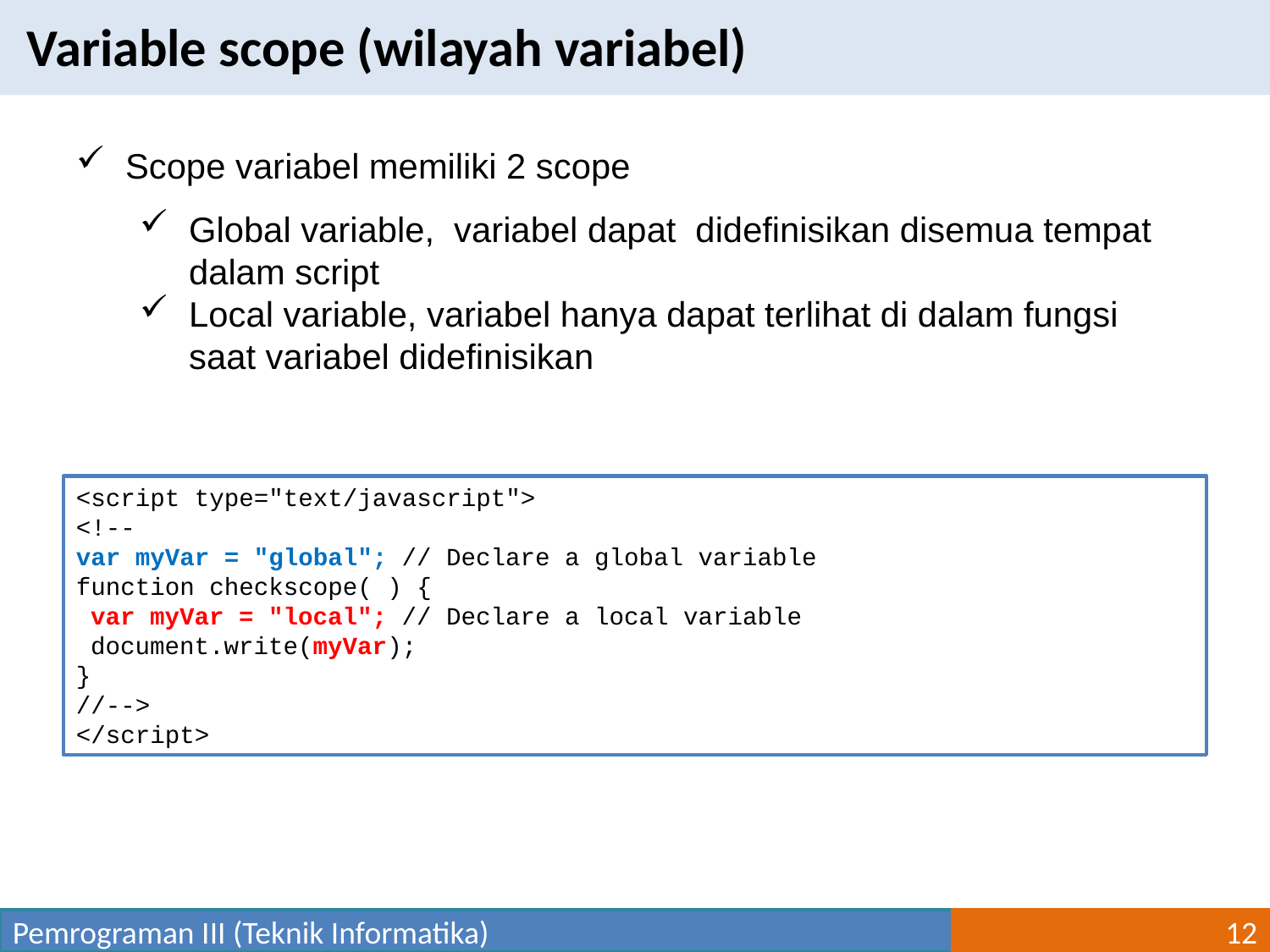

Variable scope (wilayah variabel)
Scope variabel memiliki 2 scope
Global variable,  variabel dapat  didefinisikan disemua tempat dalam script
Local variable, variabel hanya dapat terlihat di dalam fungsi  saat variabel didefinisikan

<script type="text/javascript">
<!--
var myVar = "global"; // Declare a global variable
function checkscope( ) {
 var myVar = "local"; // Declare a local variable
 document.write(myVar);
}
//-->
</script>